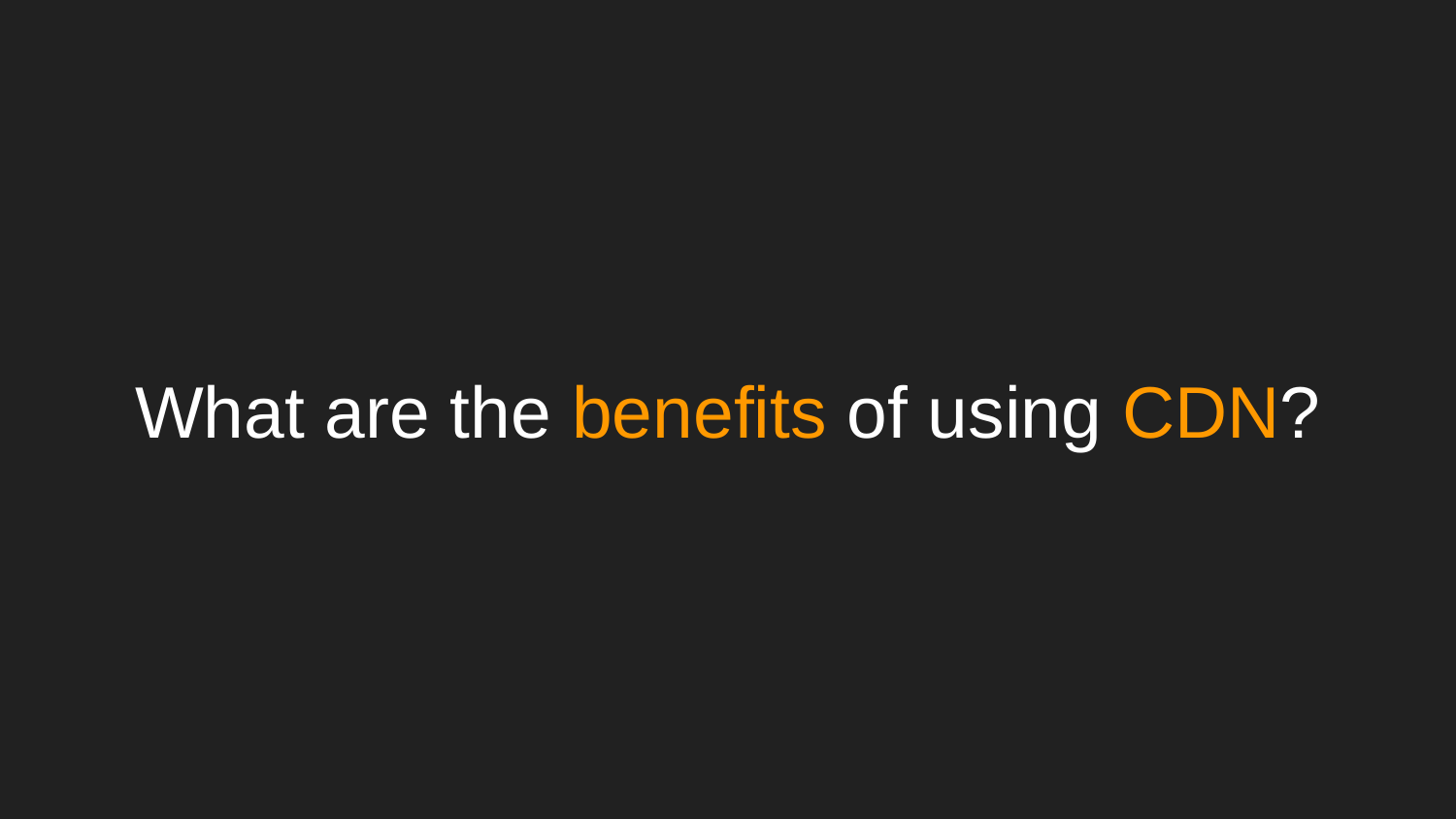

# What are the benefits of using CDN?